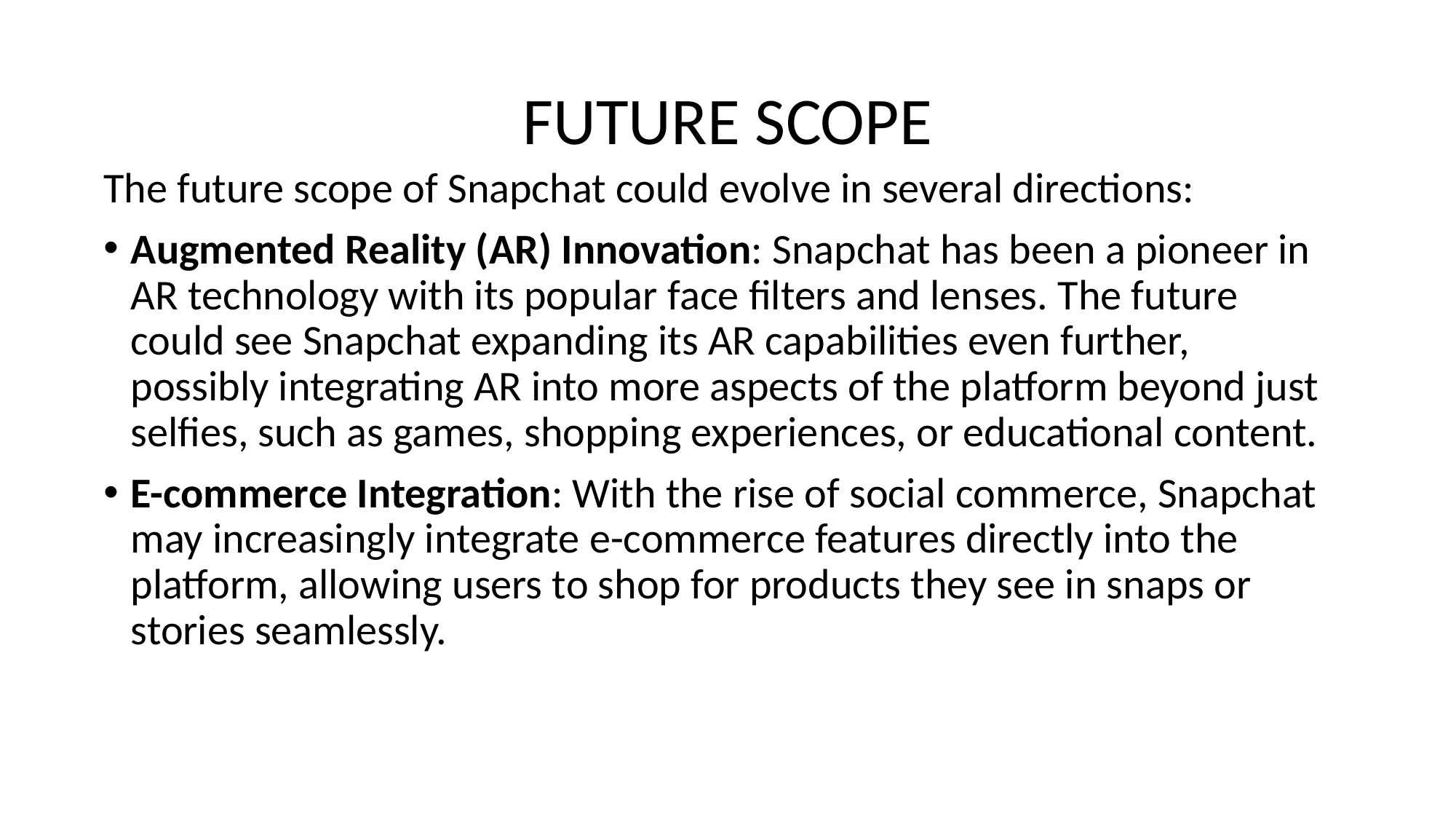

# FUTURE SCOPE
The future scope of Snapchat could evolve in several directions:
Augmented Reality (AR) Innovation: Snapchat has been a pioneer in AR technology with its popular face filters and lenses. The future could see Snapchat expanding its AR capabilities even further, possibly integrating AR into more aspects of the platform beyond just selfies, such as games, shopping experiences, or educational content.
E-commerce Integration: With the rise of social commerce, Snapchat may increasingly integrate e-commerce features directly into the platform, allowing users to shop for products they see in snaps or stories seamlessly.